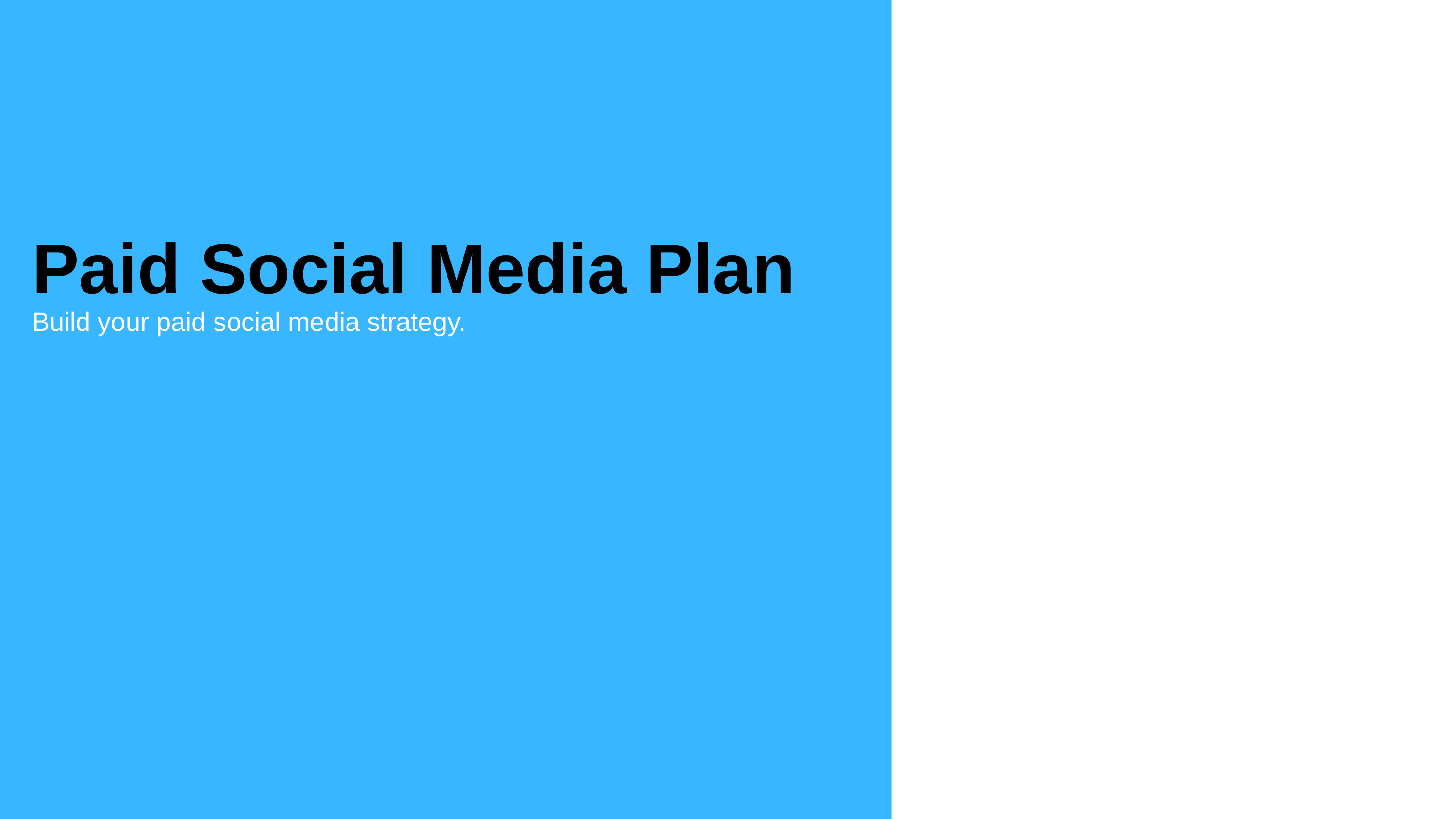

Paid Social Media Plan
Build your paid social media strategy.